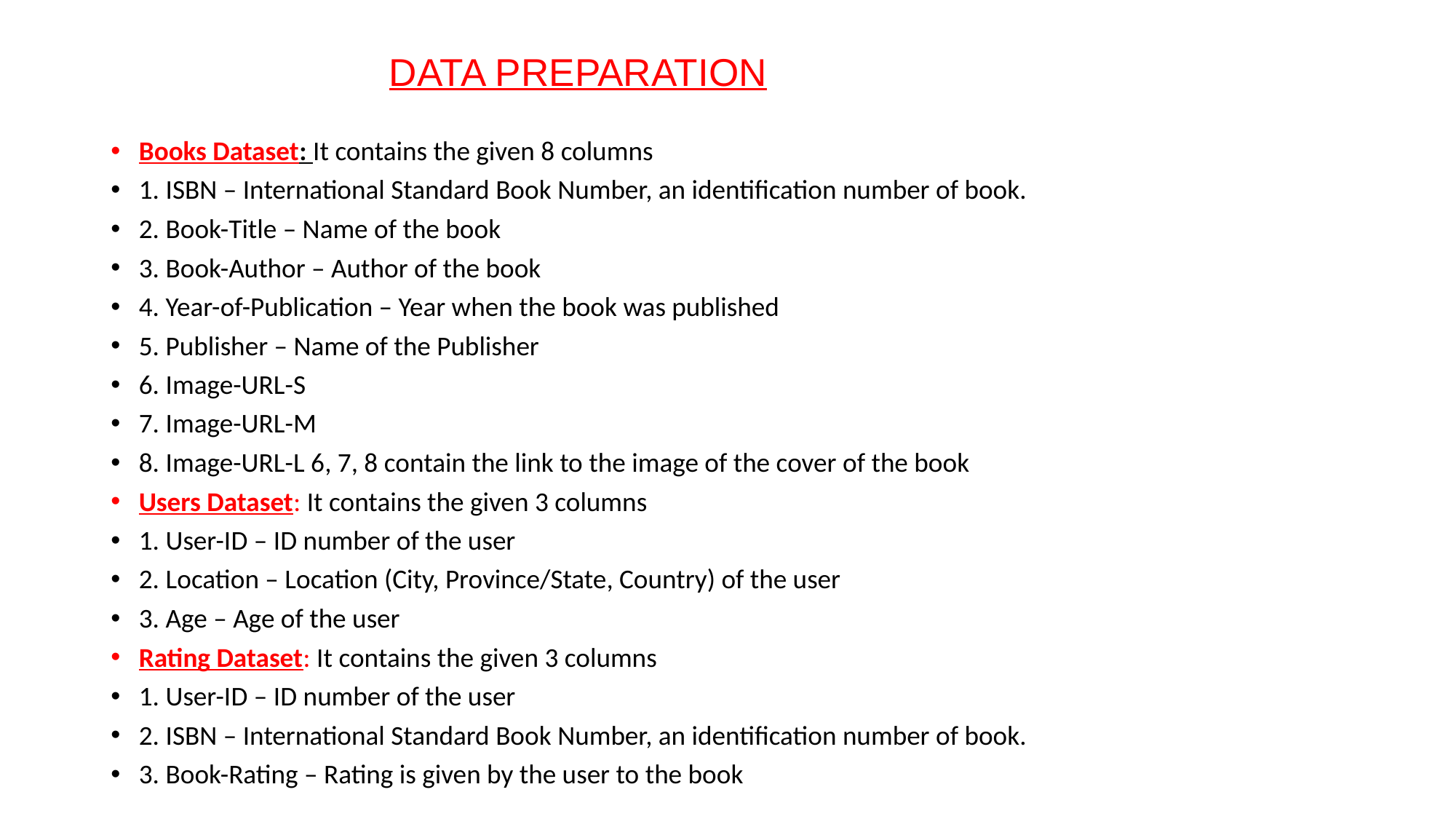

# DATA PREPARATION
Books Dataset: It contains the given 8 columns
1. ISBN – International Standard Book Number, an identification number of book.
2. Book-Title – Name of the book
3. Book-Author – Author of the book
4. Year-of-Publication – Year when the book was published
5. Publisher – Name of the Publisher
6. Image-URL-S
7. Image-URL-M
8. Image-URL-L 6, 7, 8 contain the link to the image of the cover of the book
Users Dataset: It contains the given 3 columns
1. User-ID – ID number of the user
2. Location – Location (City, Province/State, Country) of the user
3. Age – Age of the user
Rating Dataset: It contains the given 3 columns
1. User-ID – ID number of the user
2. ISBN – International Standard Book Number, an identification number of book.
3. Book-Rating – Rating is given by the user to the book